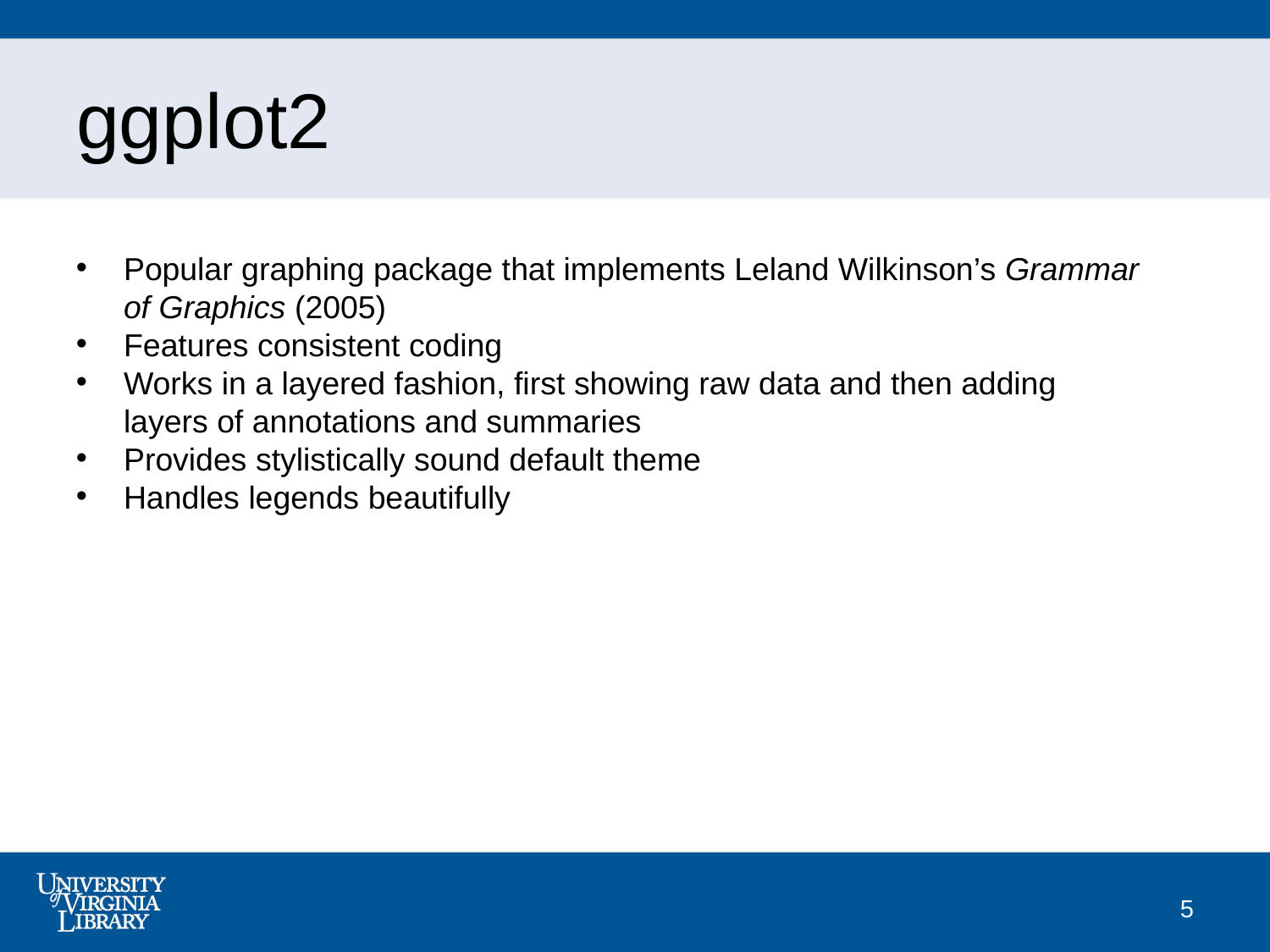

ggplot2
Popular graphing package that implements Leland Wilkinson’s Grammar of Graphics (2005)
Features consistent coding
Works in a layered fashion, first showing raw data and then adding layers of annotations and summaries
Provides stylistically sound default theme
Handles legends beautifully